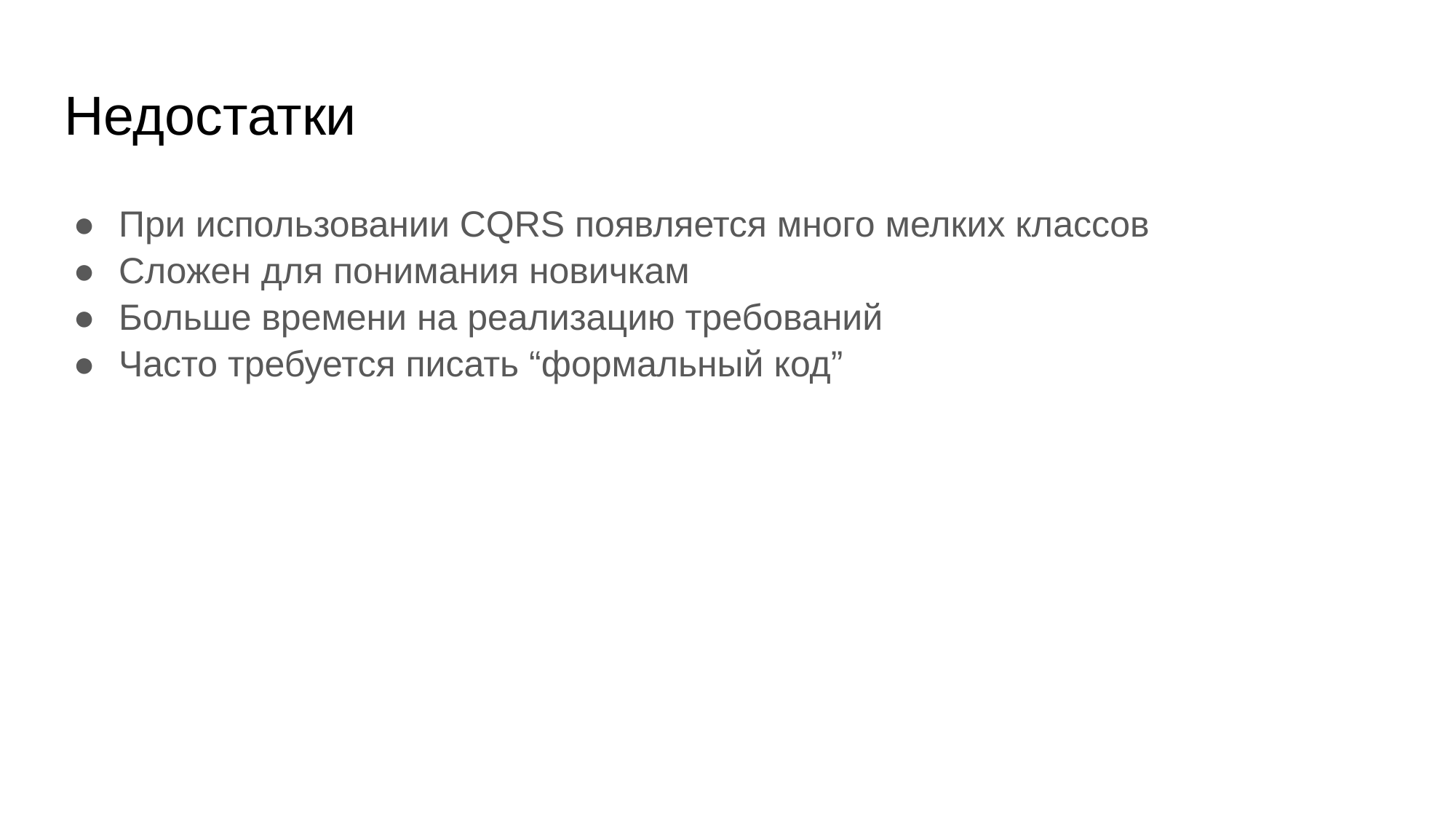

# Недостатки
При использовании CQRS появляется много мелких классов
Сложен для понимания новичкам
Больше времени на реализацию требований
Часто требуется писать “формальный код”